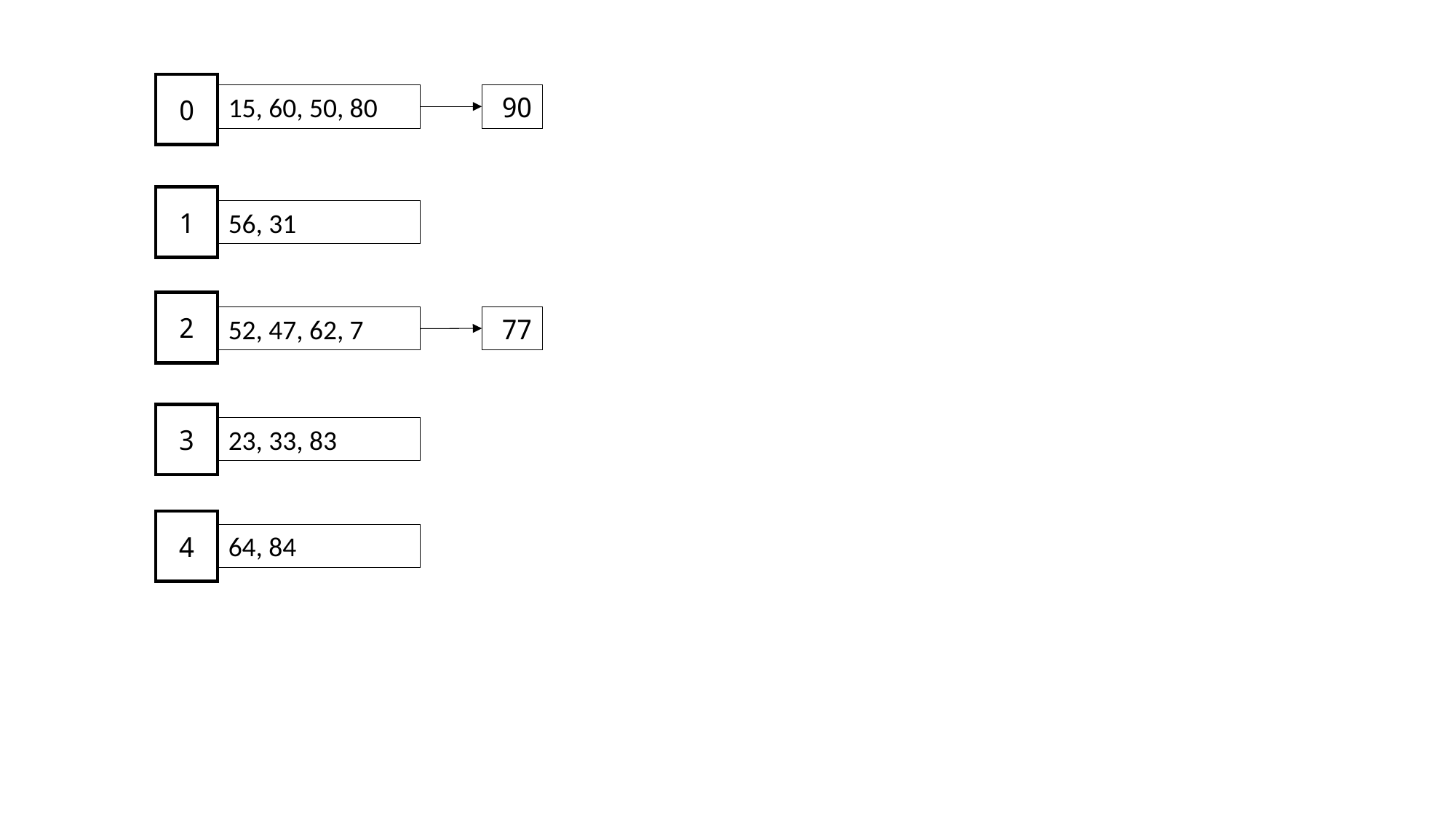

0
15, 60, 50, 80
90
1
56, 31
2
52, 47, 62, 7
77
3
23, 33, 83
4
64, 84